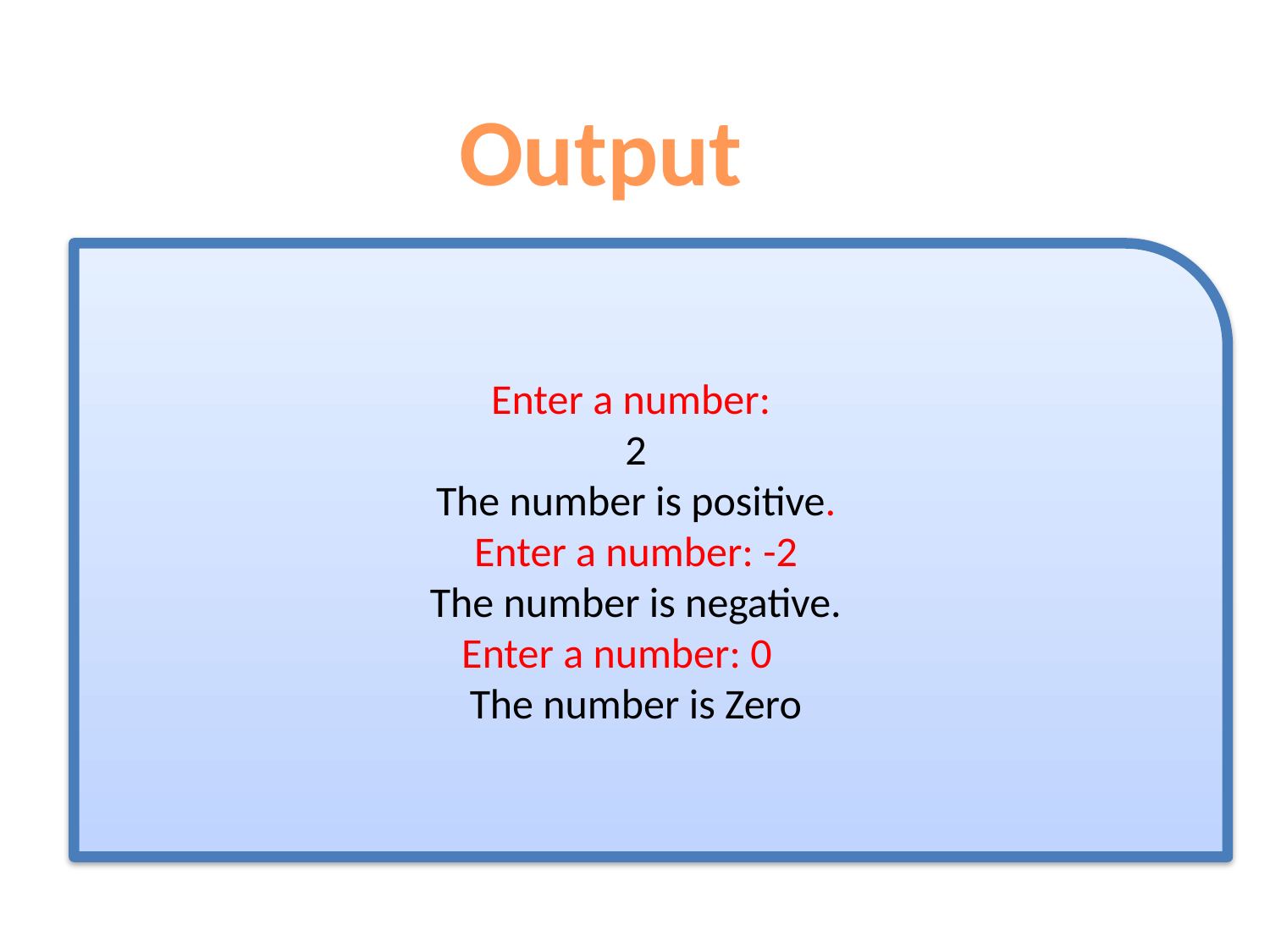

Output
Enter a number:
2
The number is positive.
Enter a number: -2
The number is negative.
Enter a number: 0
The number is Zero